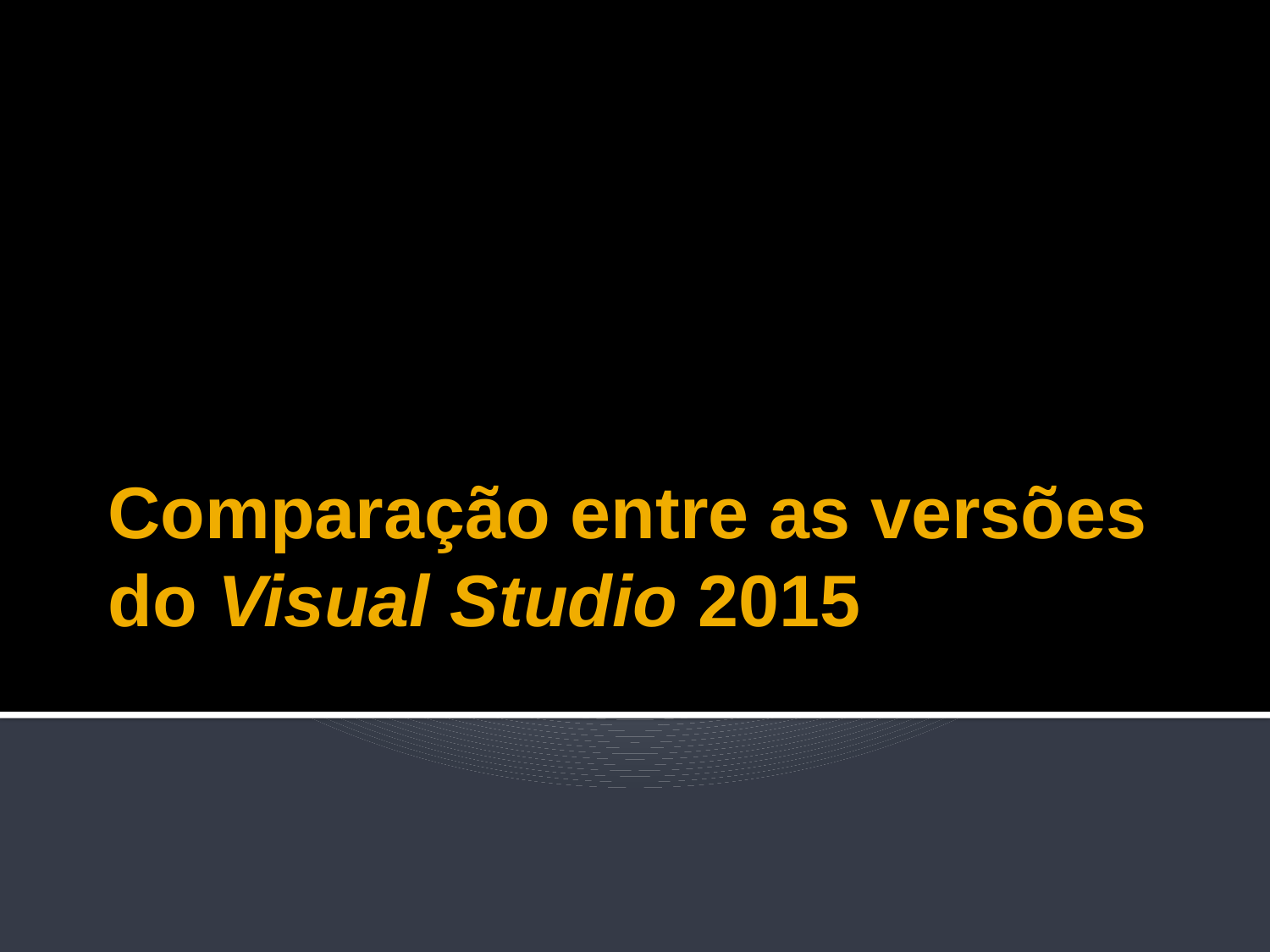

# Comparação entre as versões do Visual Studio 2015